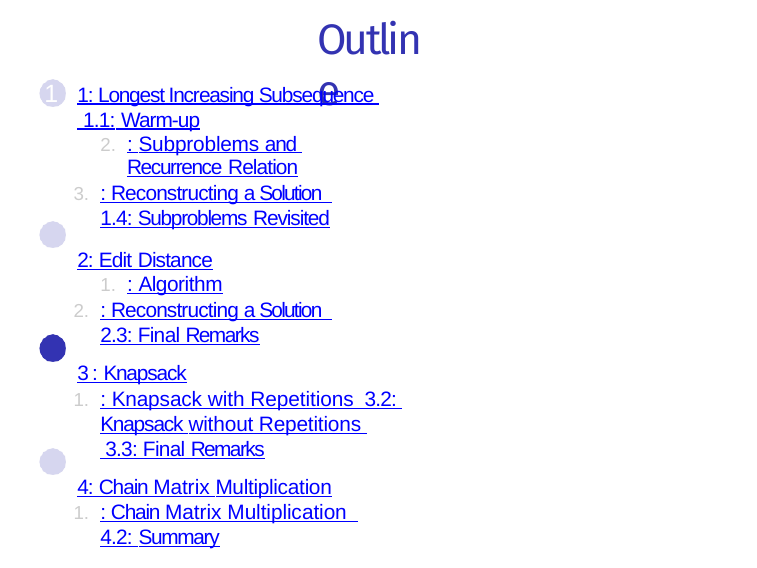

# Outline
1: Longest Increasing Subsequence  1.1: Warm-up
: Subproblems and Recurrence Relation
: Reconstructing a Solution  1.4: Subproblems Revisited
2: Edit Distance
: Algorithm
: Reconstructing a Solution  2.3: Final Remarks
3: Knapsack
: Knapsack with Repetitions  3.2: Knapsack without Repetitions  3.3: Final Remarks
4: Chain Matrix Multiplication
: Chain Matrix Multiplication  4.2: Summary